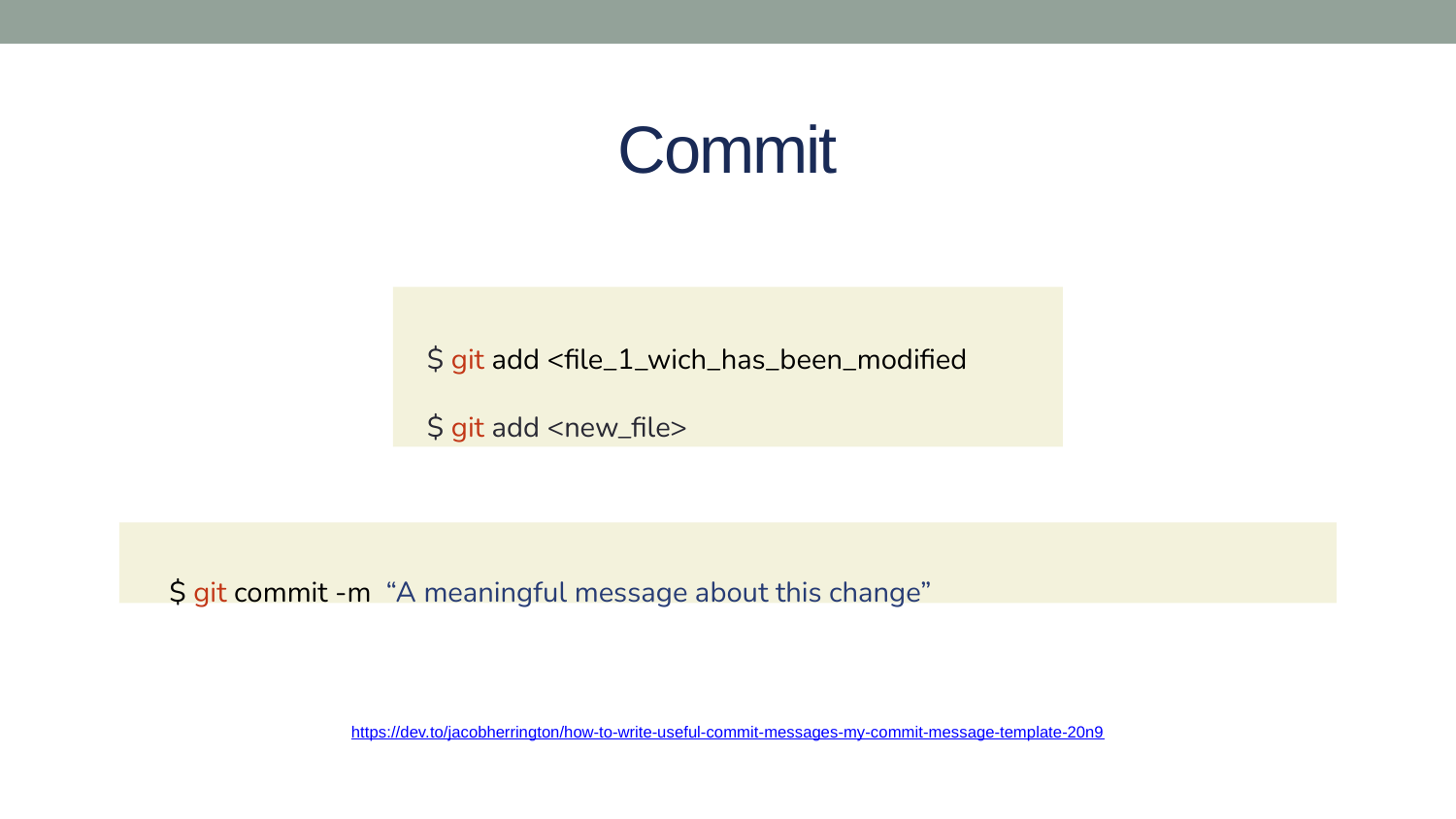

Commit

$ git add <file_1_wich_has_been_modified
$ git add <new_file>

$ git commit -m  “A meaningful message about this change”
https://dev.to/jacobherrington/how-to-write-useful-commit-messages-my-commit-message-template-20n9